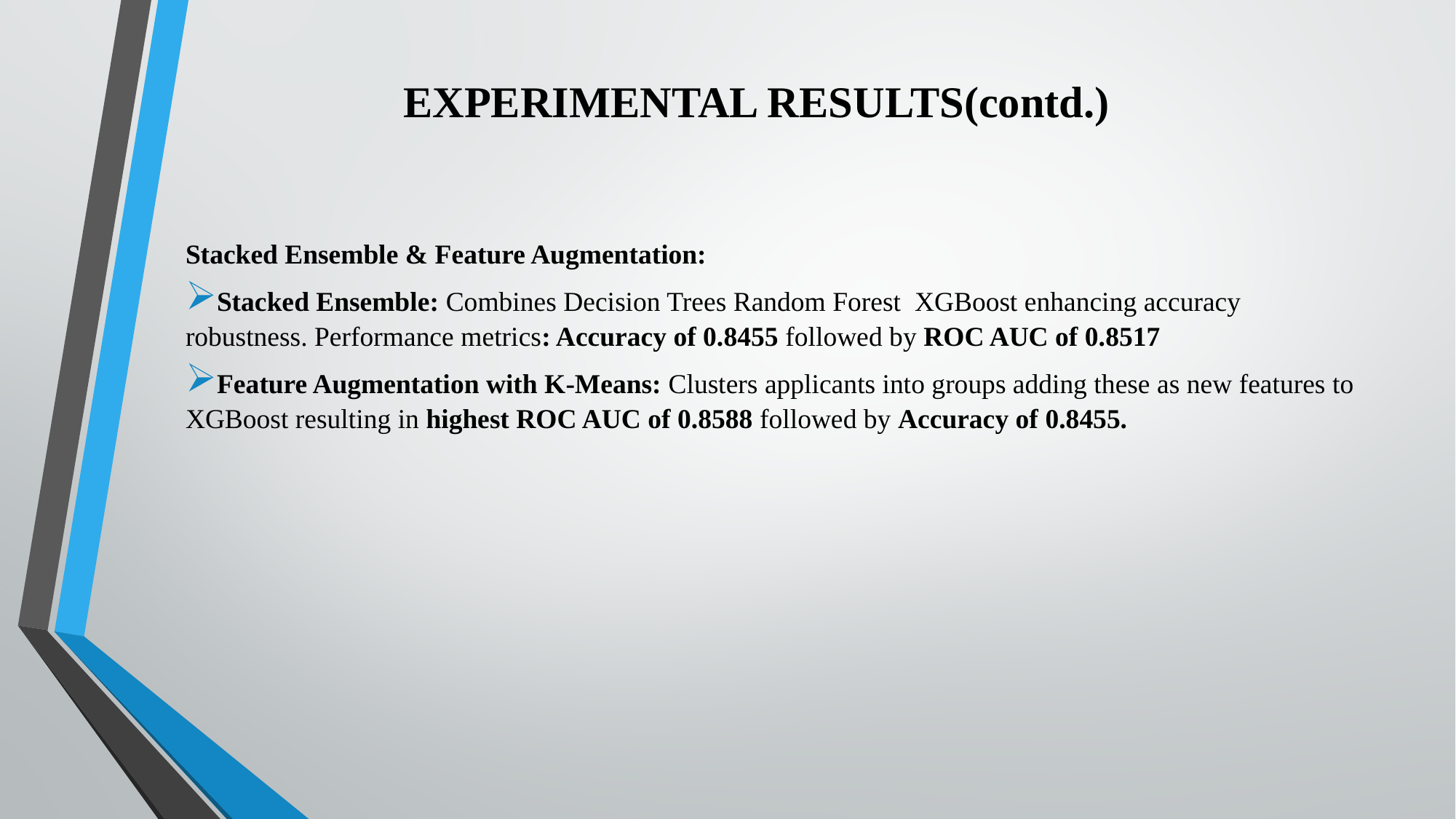

# EXPERIMENTAL RESULTS(contd.)
Stacked Ensemble & Feature Augmentation:
Stacked Ensemble: Combines Decision Trees Random Forest  XGBoost enhancing accuracy   robustness. Performance metrics: Accuracy of 0.8455 followed by ROC AUC of 0.8517
Feature Augmentation with K-Means: Clusters applicants into groups adding these as new features to XGBoost resulting in highest ROC AUC of 0.8588 followed by Accuracy of 0.8455.